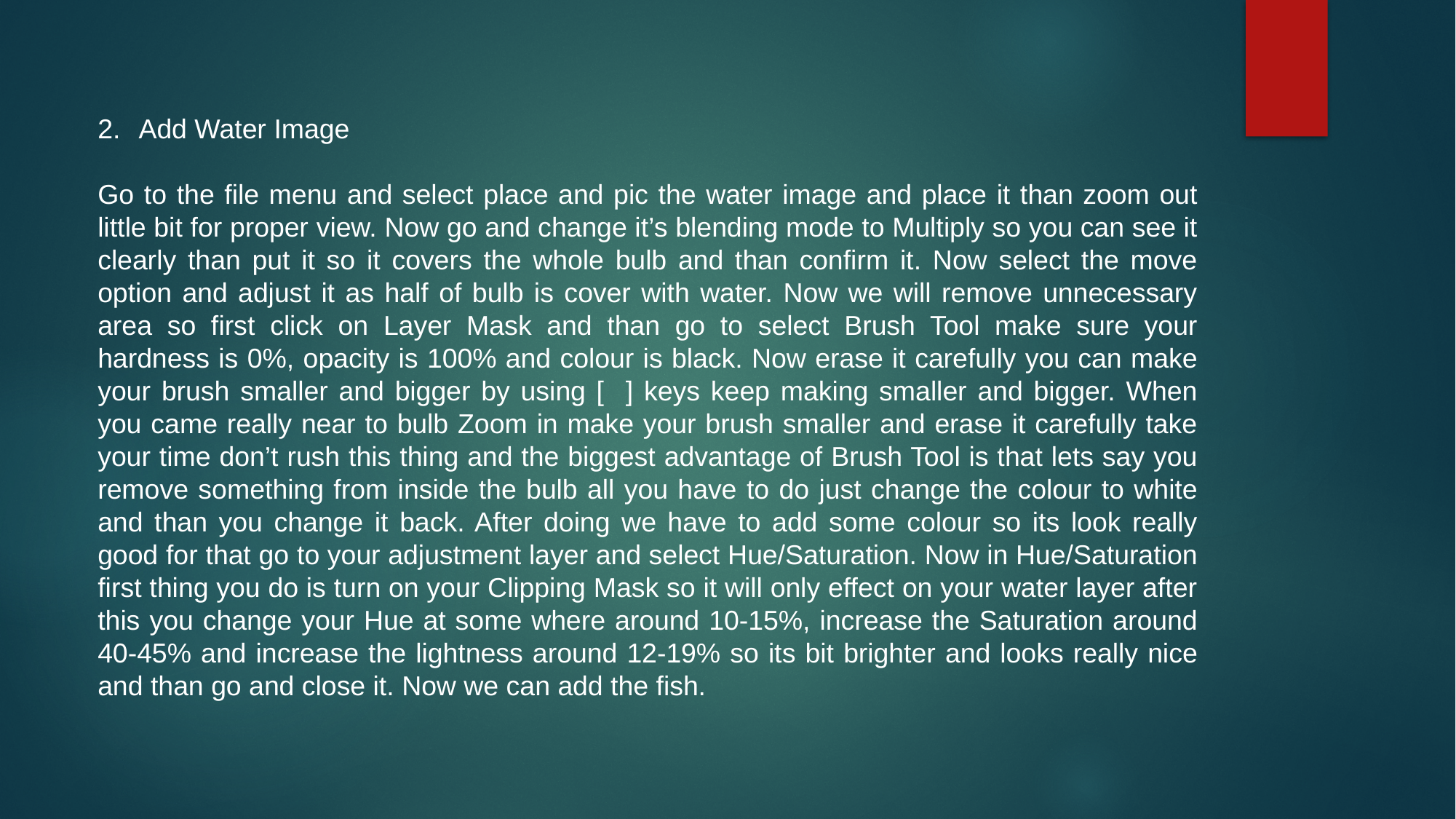

Add Water Image

Go to the file menu and select place and pic the water image and place it than zoom out little bit for proper view. Now go and change it’s blending mode to Multiply so you can see it clearly than put it so it covers the whole bulb and than confirm it. Now select the move option and adjust it as half of bulb is cover with water. Now we will remove unnecessary area so first click on Layer Mask and than go to select Brush Tool make sure your hardness is 0%, opacity is 100% and colour is black. Now erase it carefully you can make your brush smaller and bigger by using [  ] keys keep making smaller and bigger. When you came really near to bulb Zoom in make your brush smaller and erase it carefully take your time don’t rush this thing and the biggest advantage of Brush Tool is that lets say you remove something from inside the bulb all you have to do just change the colour to white and than you change it back. After doing we have to add some colour so its look really good for that go to your adjustment layer and select Hue/Saturation. Now in Hue/Saturation first thing you do is turn on your Clipping Mask so it will only effect on your water layer after this you change your Hue at some where around 10-15%, increase the Saturation around 40-45% and increase the lightness around 12-19% so its bit brighter and looks really nice and than go and close it. Now we can add the fish.